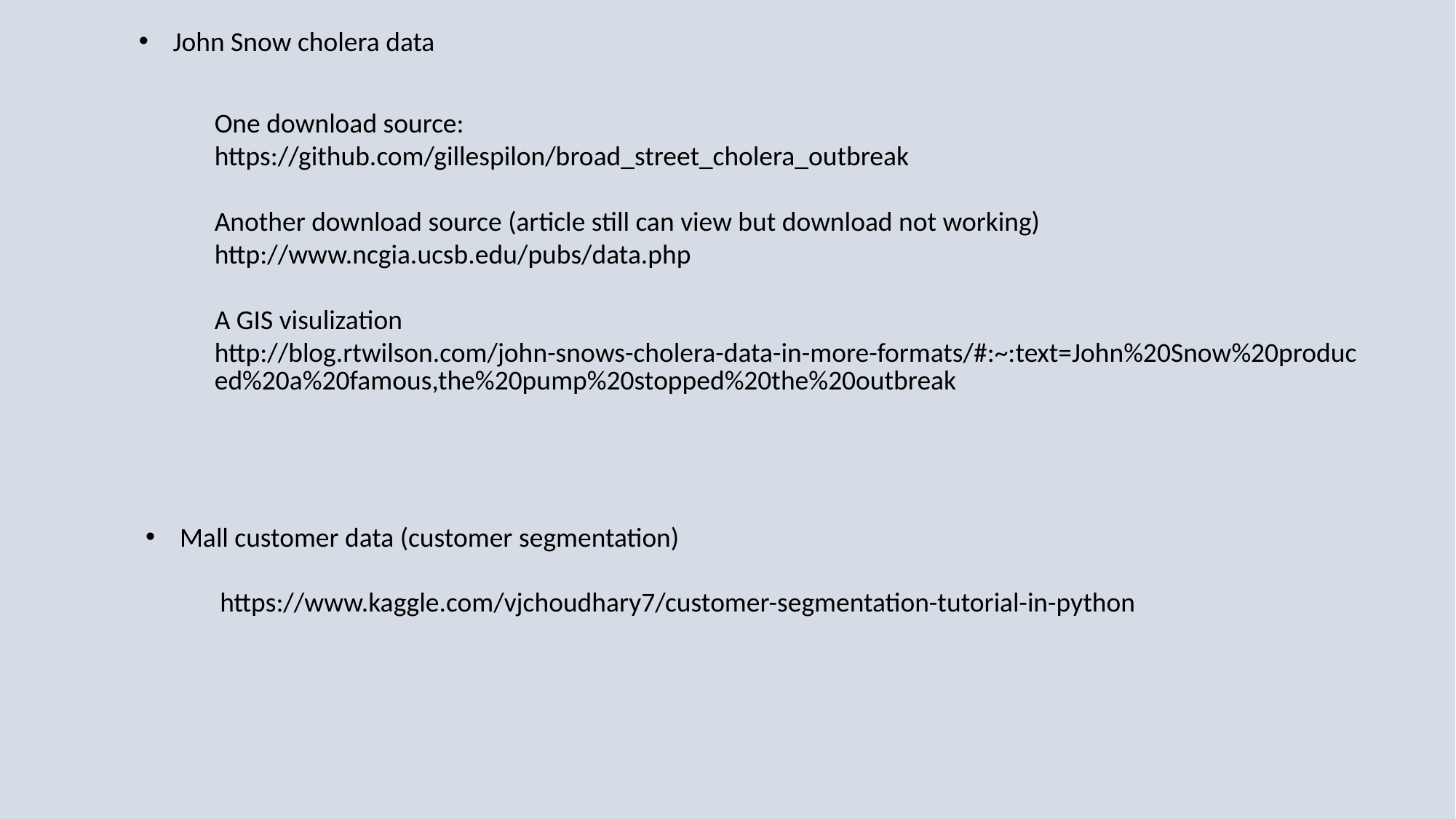

John Snow cholera data

One download source:
https://github.com/gillespilon/broad_street_cholera_outbreak

Another download source (article still can view but download not working)
http://www.ncgia.ucsb.edu/pubs/data.php

A GIS visulization
http://blog.rtwilson.com/john-snows-cholera-data-in-more-formats/#:~:text=John%20Snow%20produced%20a%20famous,the%20pump%20stopped%20the%20outbreak
Mall customer data (customer segmentation)
https://www.kaggle.com/vjchoudhary7/customer-segmentation-tutorial-in-python